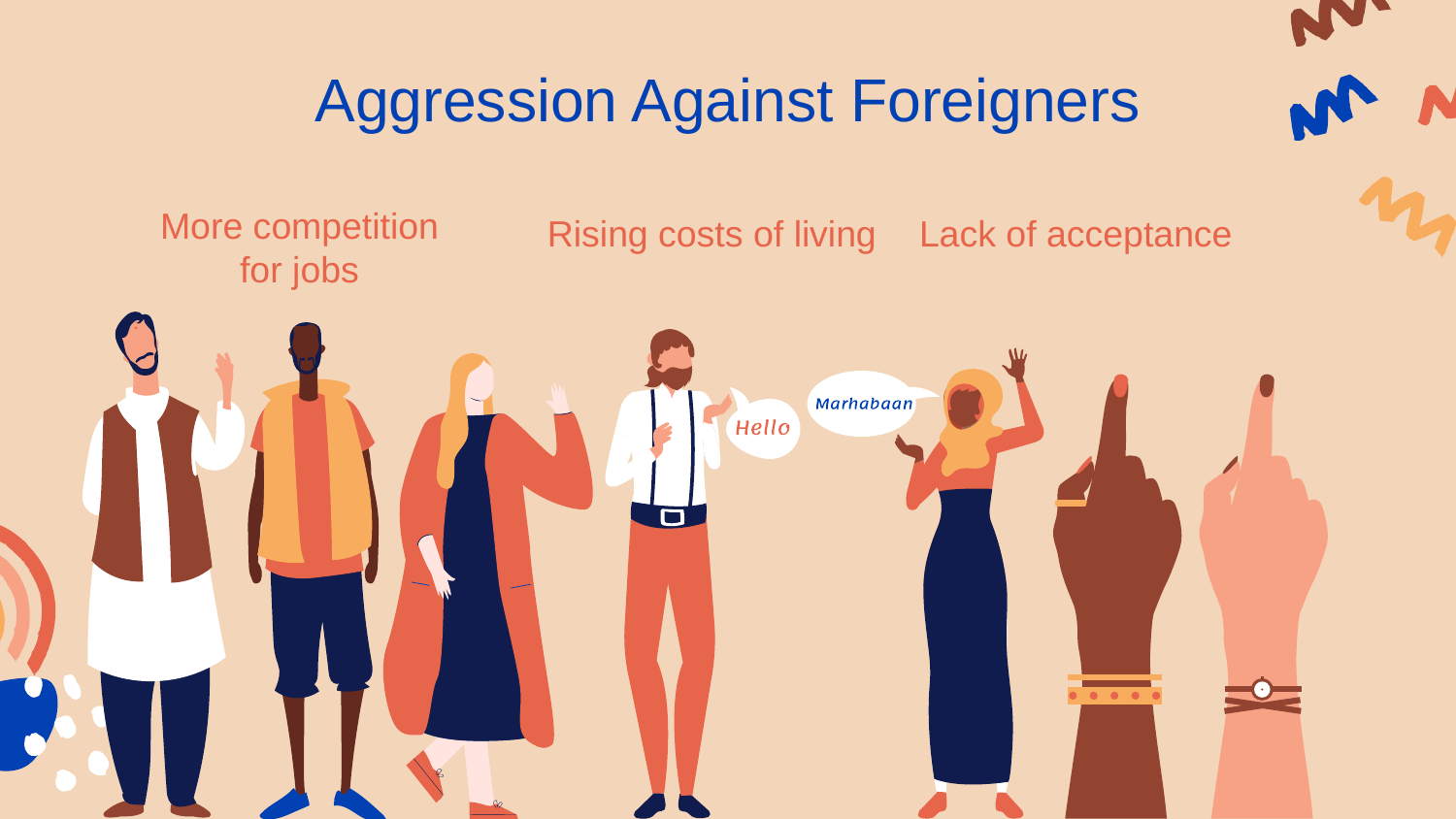

# Aggression Against Foreigners
Rising costs of living
Lack of acceptance
More competition for jobs